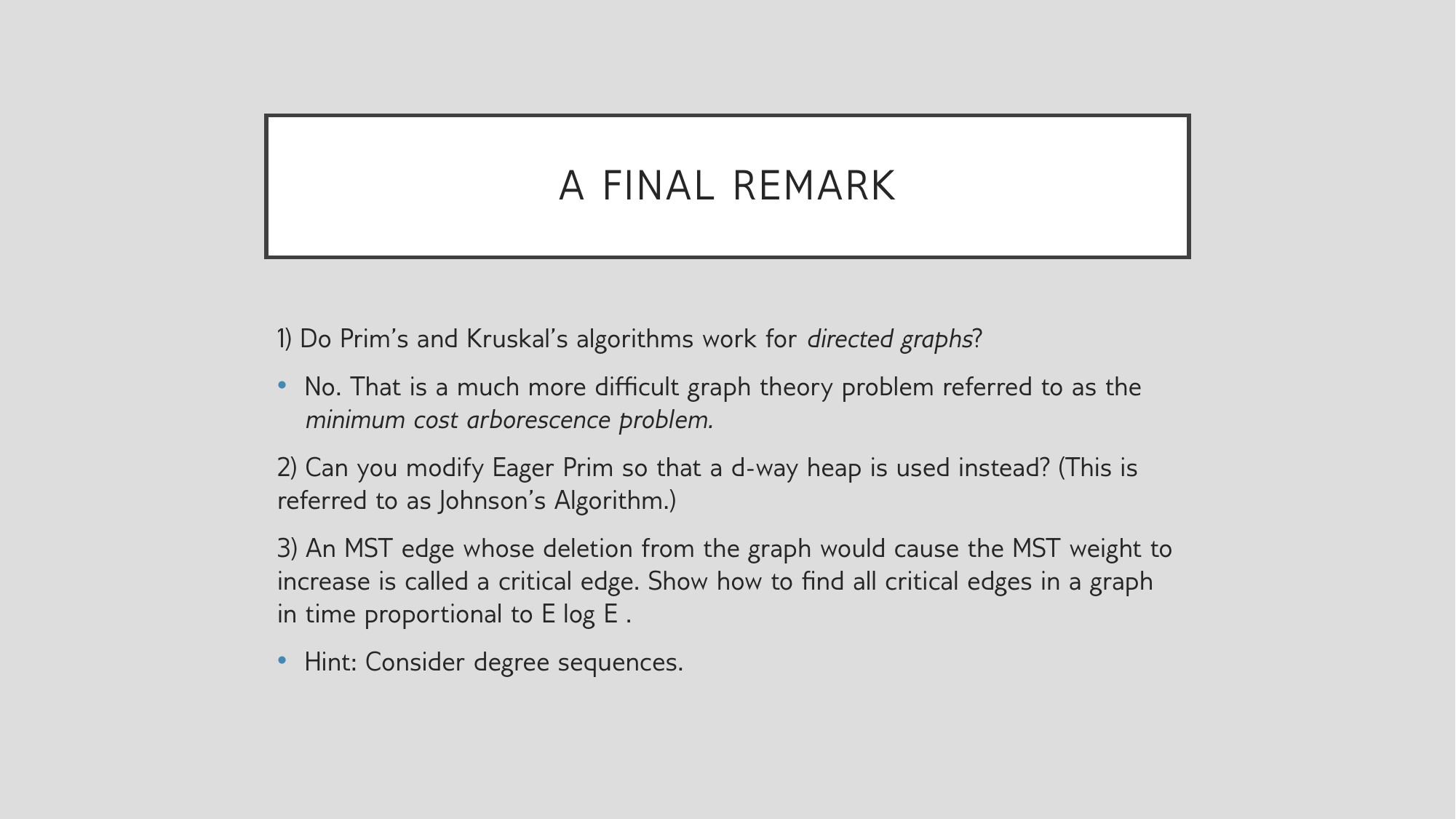

# A Final Remark
1) Do Prim’s and Kruskal’s algorithms work for directed graphs?
No. That is a much more difficult graph theory problem referred to as the minimum cost arborescence problem.
2) Can you modify Eager Prim so that a d-way heap is used instead? (This is referred to as Johnson’s Algorithm.)
3) An MST edge whose deletion from the graph would cause the MST weight to increase is called a critical edge. Show how to find all critical edges in a graph in time proportional to E log E .
Hint: Consider degree sequences.